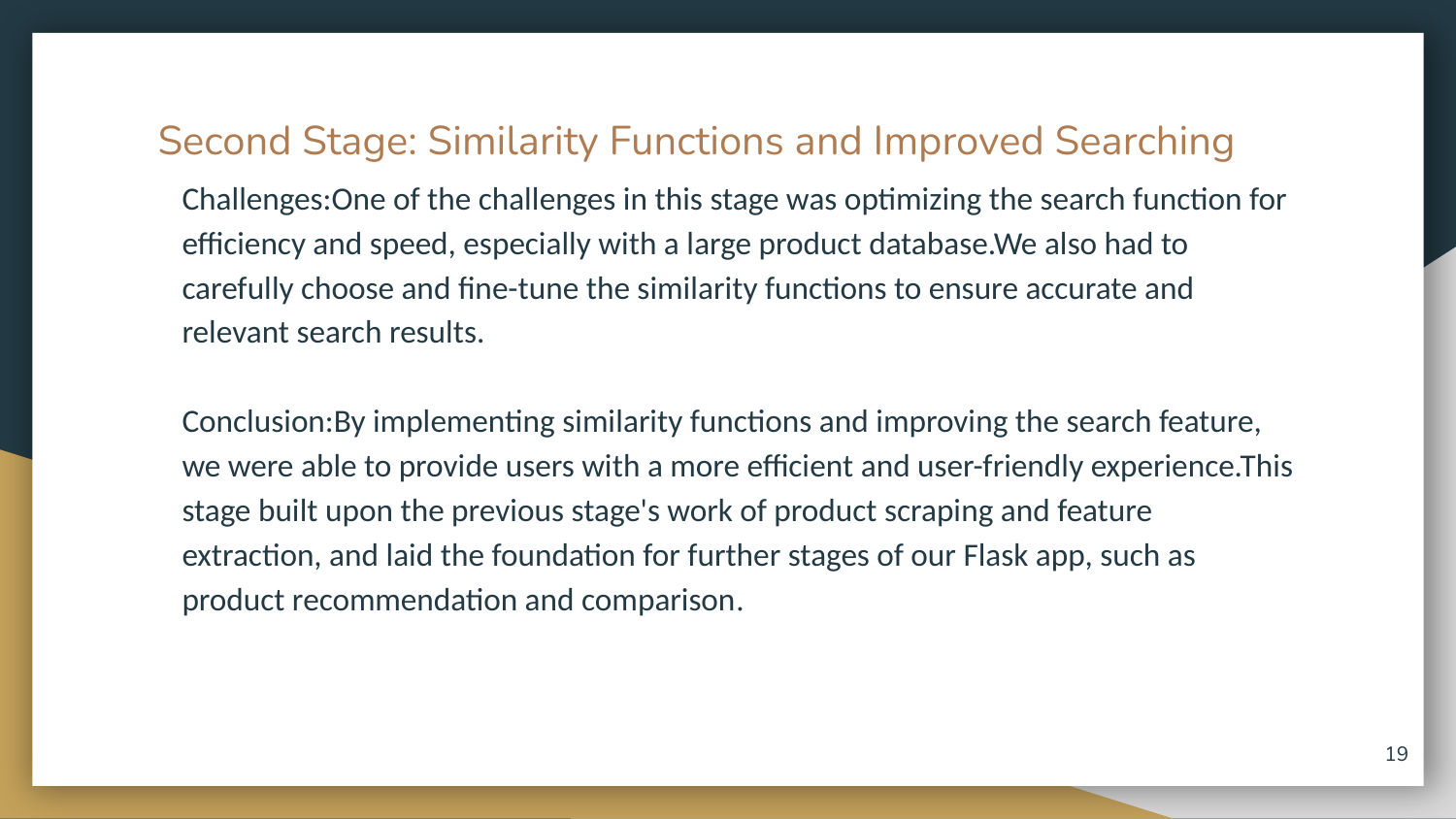

# Second Stage: Similarity Functions and Improved Searching
Challenges:One of the challenges in this stage was optimizing the search function for efficiency and speed, especially with a large product database.We also had to carefully choose and fine-tune the similarity functions to ensure accurate and relevant search results.

Conclusion:By implementing similarity functions and improving the search feature, we were able to provide users with a more efficient and user-friendly experience.This stage built upon the previous stage's work of product scraping and feature extraction, and laid the foundation for further stages of our Flask app, such as product recommendation and comparison.

19